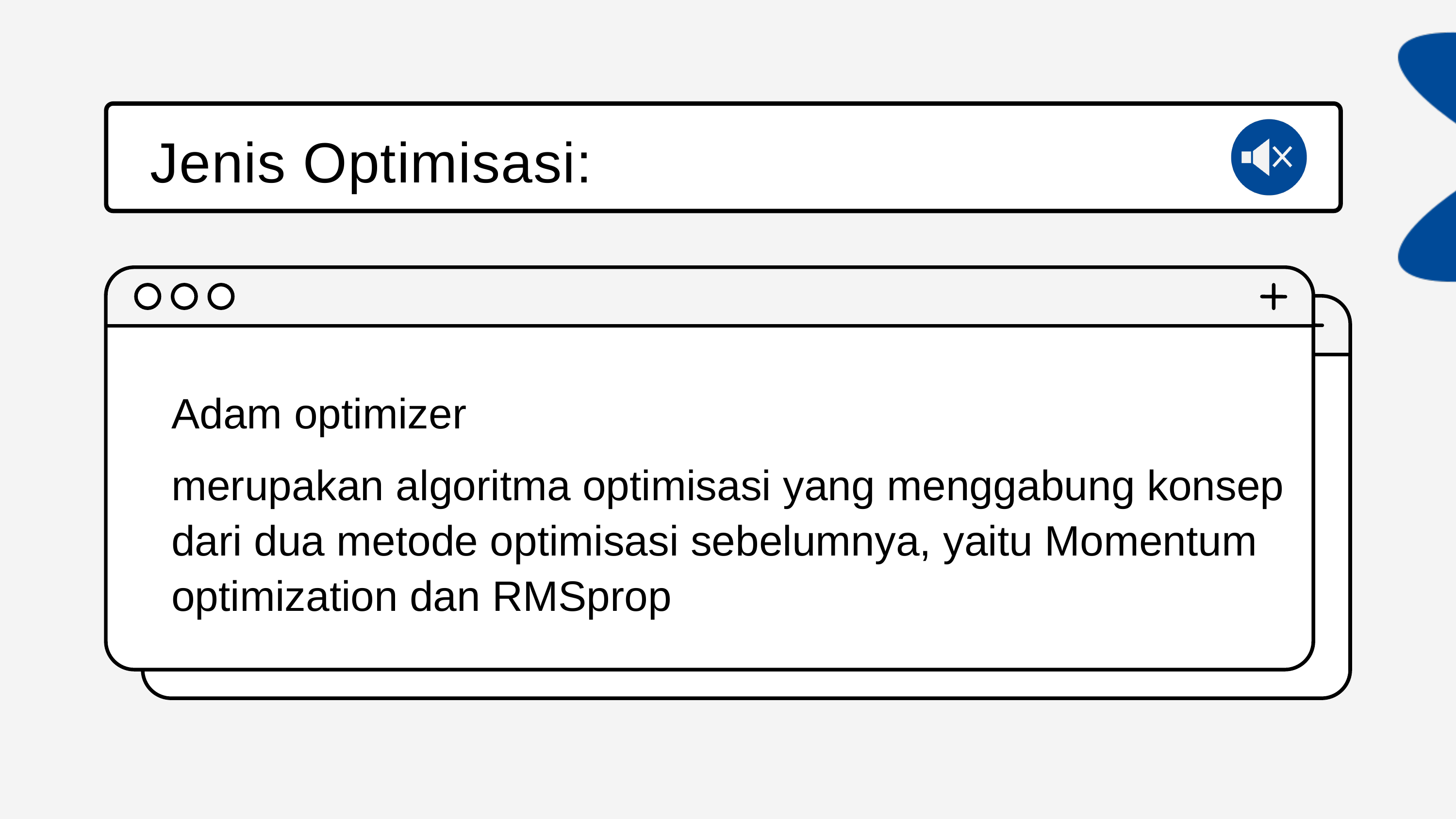

Jenis Optimisasi:

Adam optimizer
merupakan algoritma optimisasi yang menggabung konsep dari dua metode optimisasi sebelumnya, yaitu Momentum optimization dan RMSprop